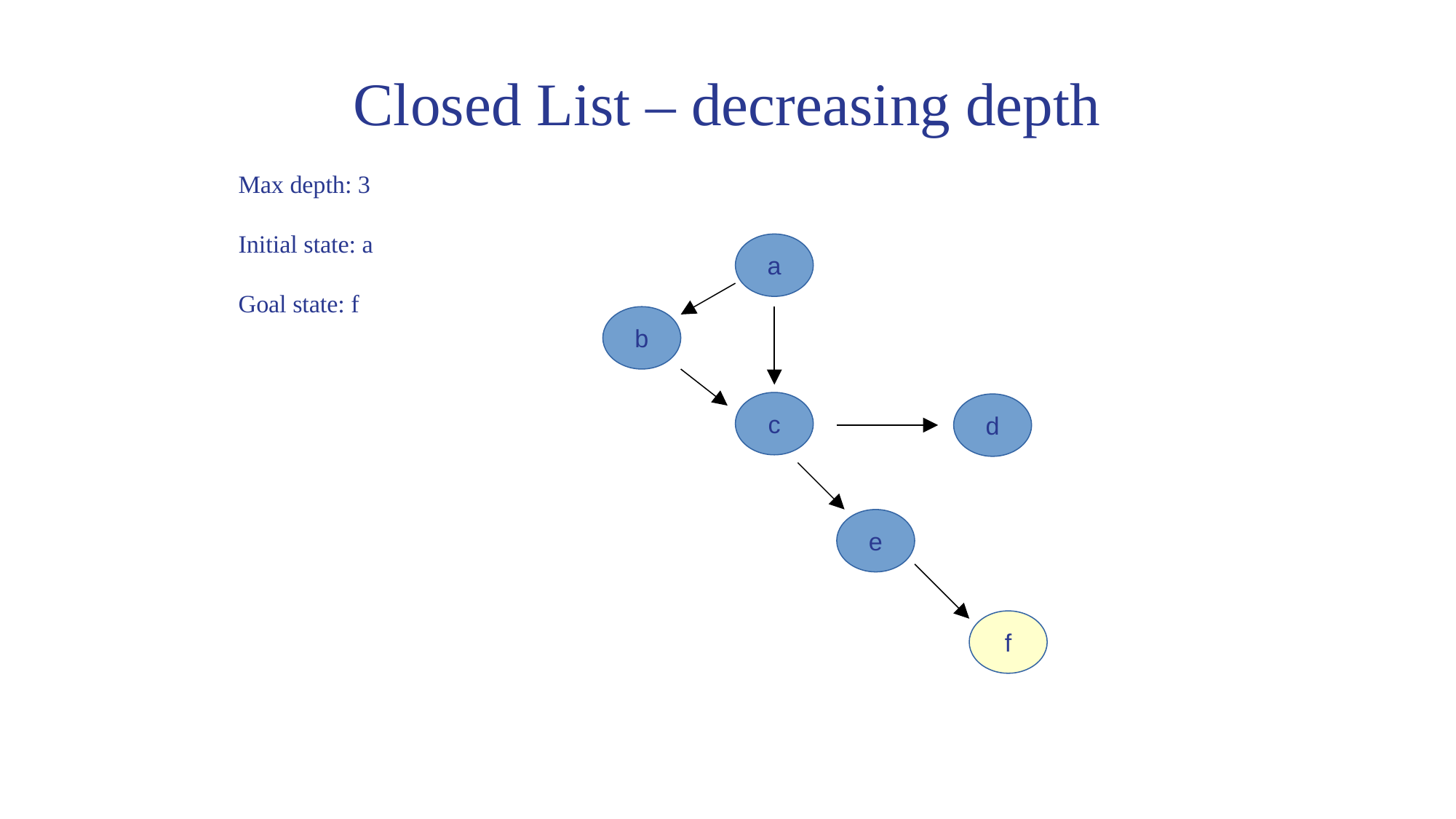

Closed List – decreasing depth
Max depth: 3

Initial state: a

Goal state: f
a
b
c
d
e
f